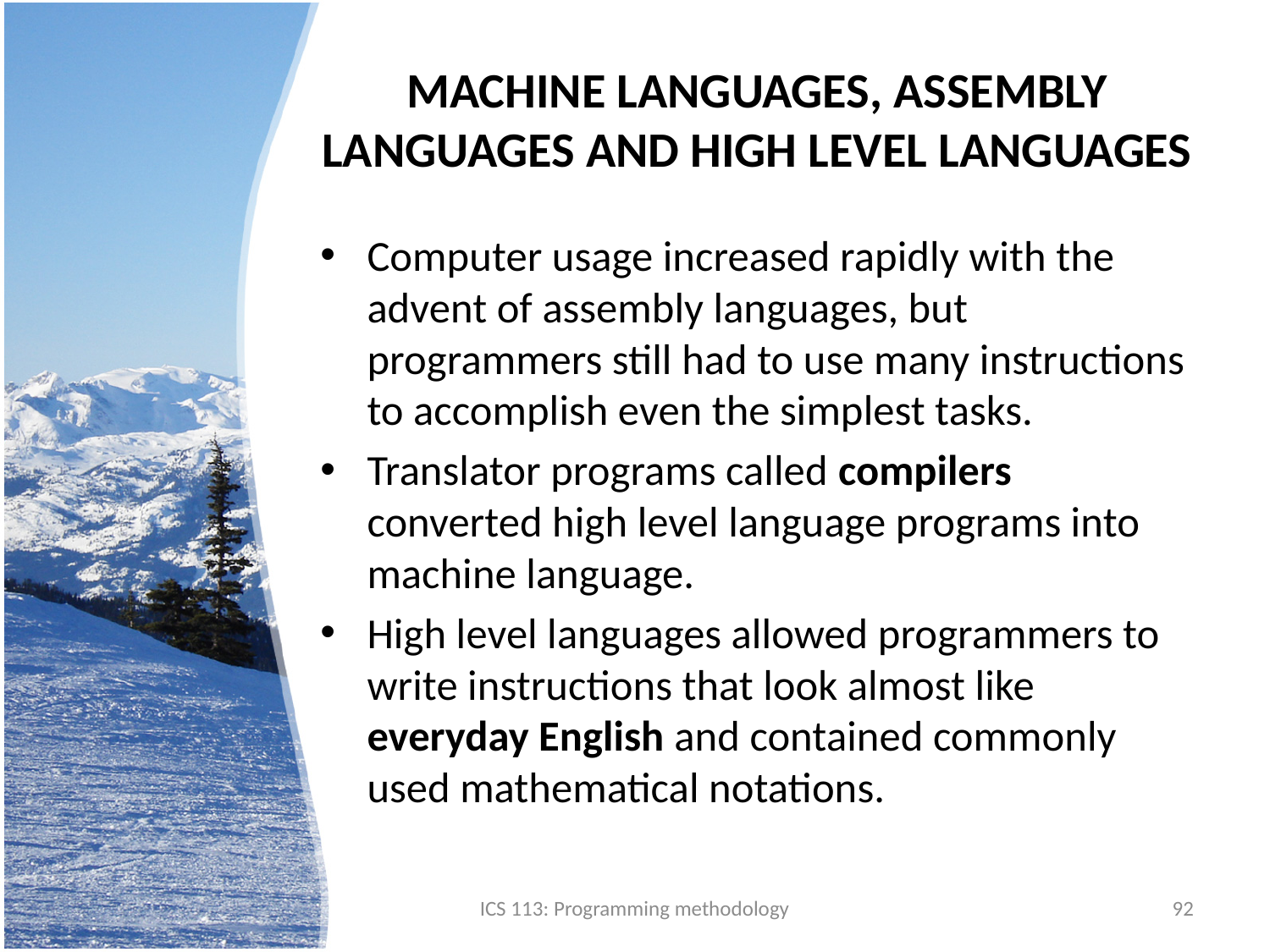

# MACHINE LANGUAGES, ASSEMBLY LANGUAGES AND HIGH LEVEL LANGUAGES
Computer usage increased rapidly with the advent of assembly languages, but programmers still had to use many instructions to accomplish even the simplest tasks.
Translator programs called compilers converted high level language programs into machine language.
High level languages allowed programmers to write instructions that look almost like everyday English and contained commonly used mathematical notations.

ICS 113: Programming methodology
92